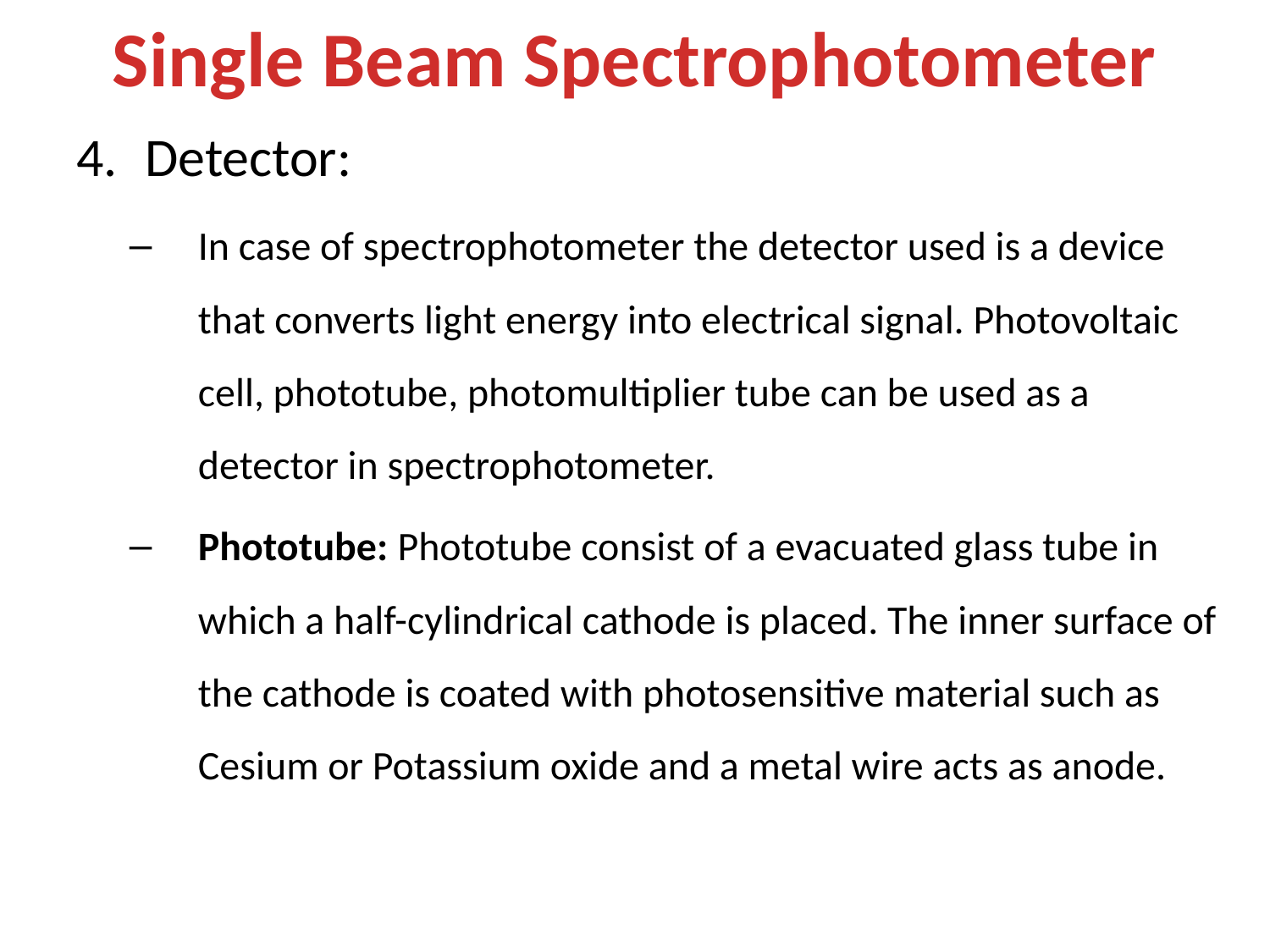

# Single Beam Spectrophotometer
Detector:
In case of spectrophotometer the detector used is a device that converts light energy into electrical signal. Photovoltaic cell, phototube, photomultiplier tube can be used as a detector in spectrophotometer.
Phototube: Phototube consist of a evacuated glass tube in which a half-cylindrical cathode is placed. The inner surface of the cathode is coated with photosensitive material such as Cesium or Potassium oxide and a metal wire acts as anode.